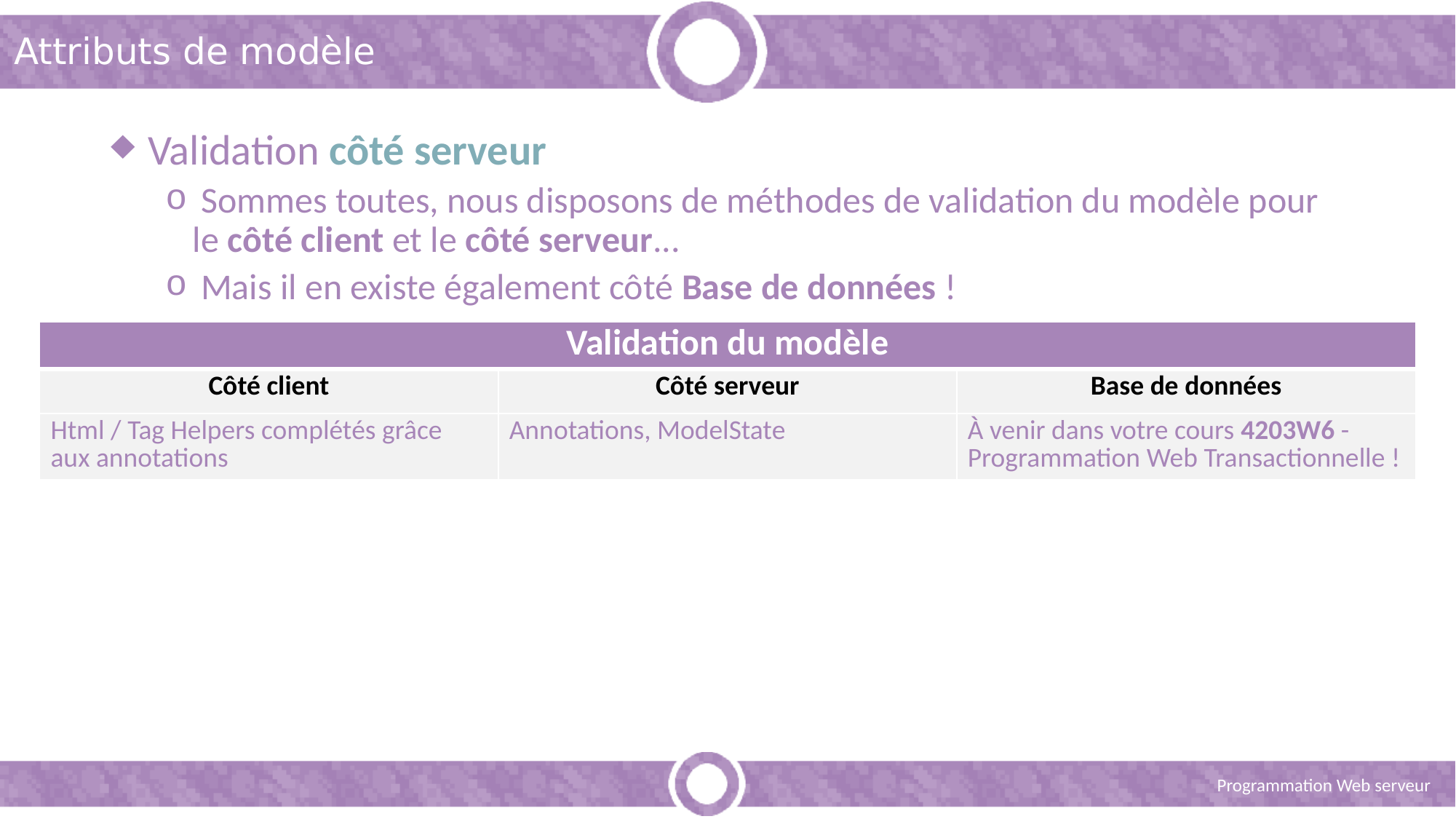

# Attributs de modèle
 Validation côté serveur
 Sommes toutes, nous disposons de méthodes de validation du modèle pour le côté client et le côté serveur...
 Mais il en existe également côté Base de données !

| Validation du modèle |  |  |
| --- | --- | --- |
| Côté client | Côté serveur | Base de données |
| Html / Tag Helpers complétés grâce aux annotations | Annotations, ModelState | À venir dans votre cours 4203W6 - Programmation Web Transactionnelle ! |